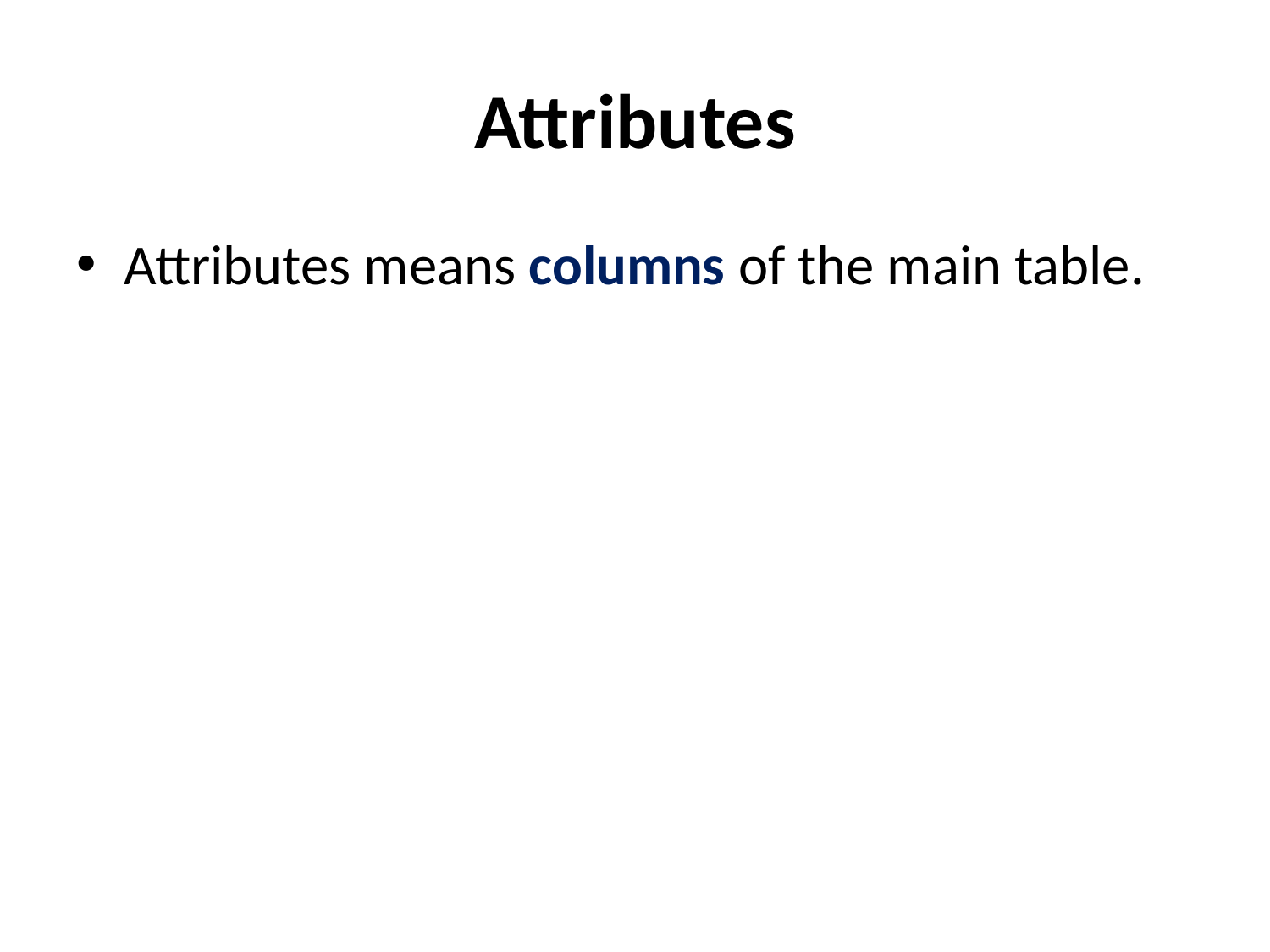

# Attributes
Attributes means columns of the main table.